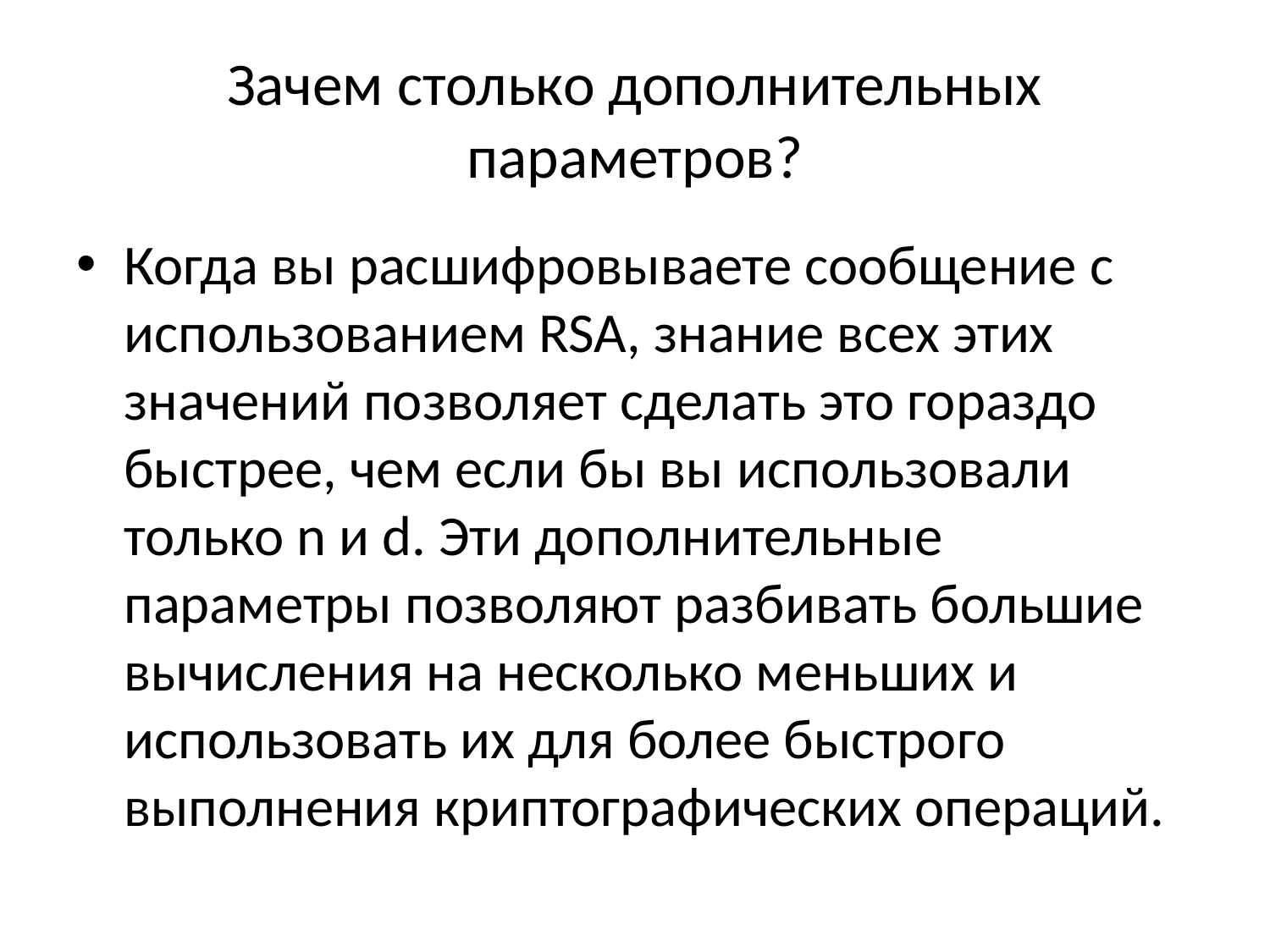

# Зачем столько дополнительных параметров?
Когда вы расшифровываете сообщение с использованием RSA, знание всех этих значений позволяет сделать это гораздо быстрее, чем если бы вы использовали только n и d. Эти дополнительные параметры позволяют разбивать большие вычисления на несколько меньших и использовать их для более быстрого выполнения криптографических операций.